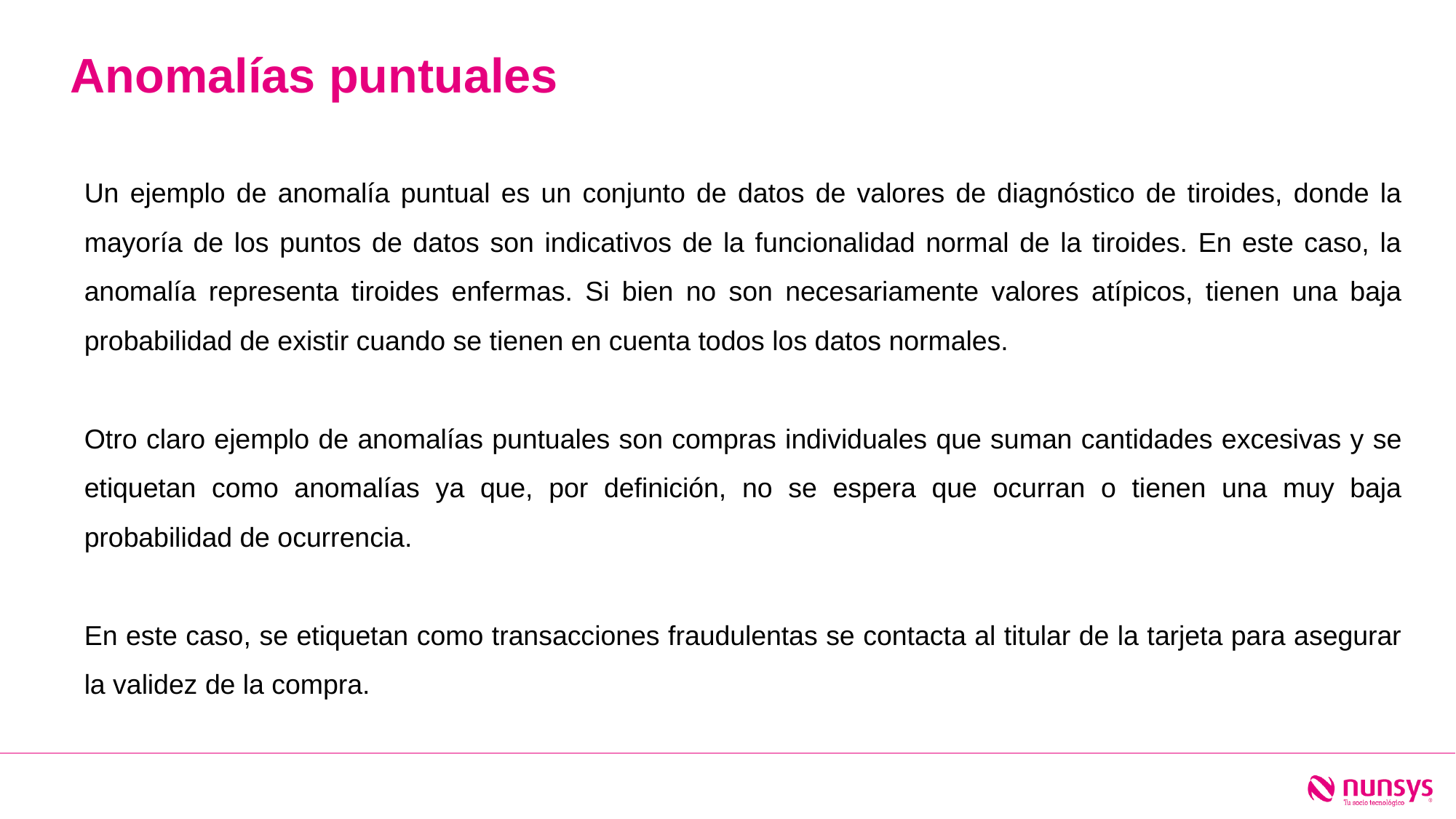

Anomalías puntuales
Un ejemplo de anomalía puntual es un conjunto de datos de valores de diagnóstico de tiroides, donde la mayoría de los puntos de datos son indicativos de la funcionalidad normal de la tiroides. En este caso, la anomalía representa tiroides enfermas. Si bien no son necesariamente valores atípicos, tienen una baja probabilidad de existir cuando se tienen en cuenta todos los datos normales.

Otro claro ejemplo de anomalías puntuales son compras individuales que suman cantidades excesivas y se etiquetan como anomalías ya que, por definición, no se espera que ocurran o tienen una muy baja probabilidad de ocurrencia.

En este caso, se etiquetan como transacciones fraudulentas se contacta al titular de la tarjeta para asegurar la validez de la compra.